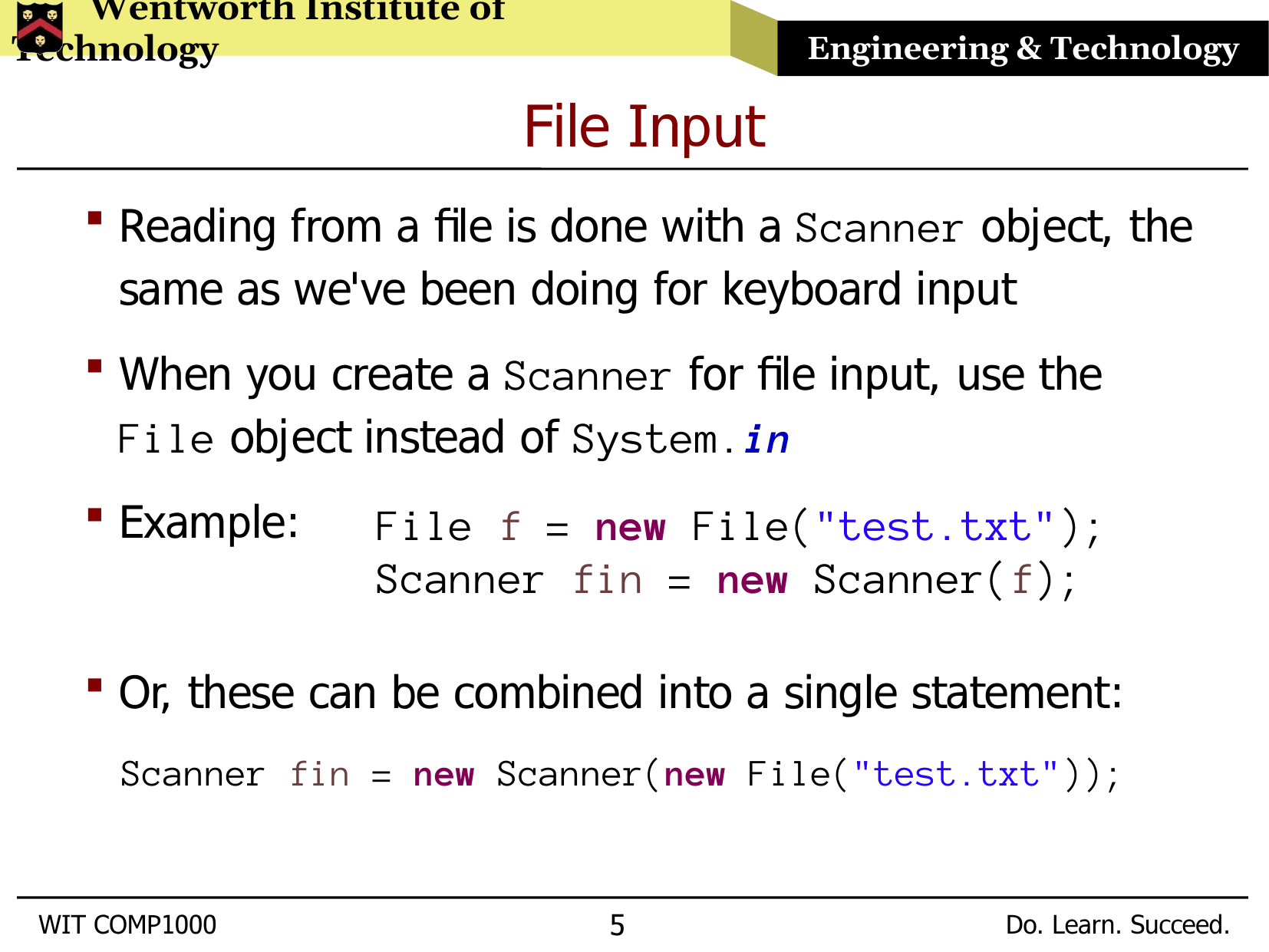

# File Input
Reading from a file is done with a Scanner object, the same as we've been doing for keyboard input
When you create a Scanner for file input, use the File object instead of System.in
Example:

Or, these can be combined into a single statement:

File f = new File("test.txt");
Scanner fin = new Scanner(f);
Scanner fin = new Scanner(new File("test.txt"));